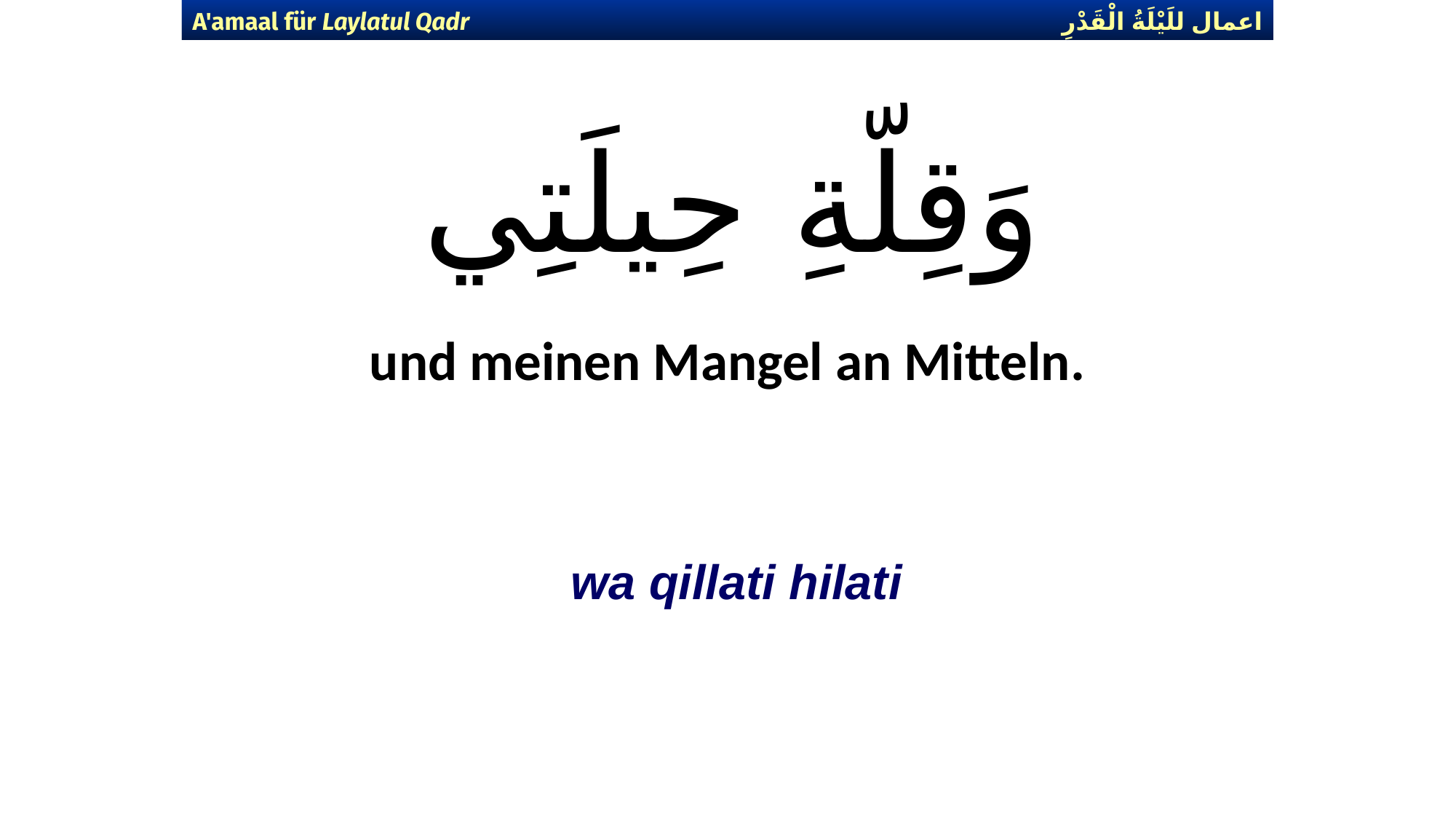

اعمال للَيْلَةُ الْقَدْرِ
A'amaal für Laylatul Qadr
# وَقِلّةِ حِيلَتِي
und meinen Mangel an Mitteln.
wa qillati hilati